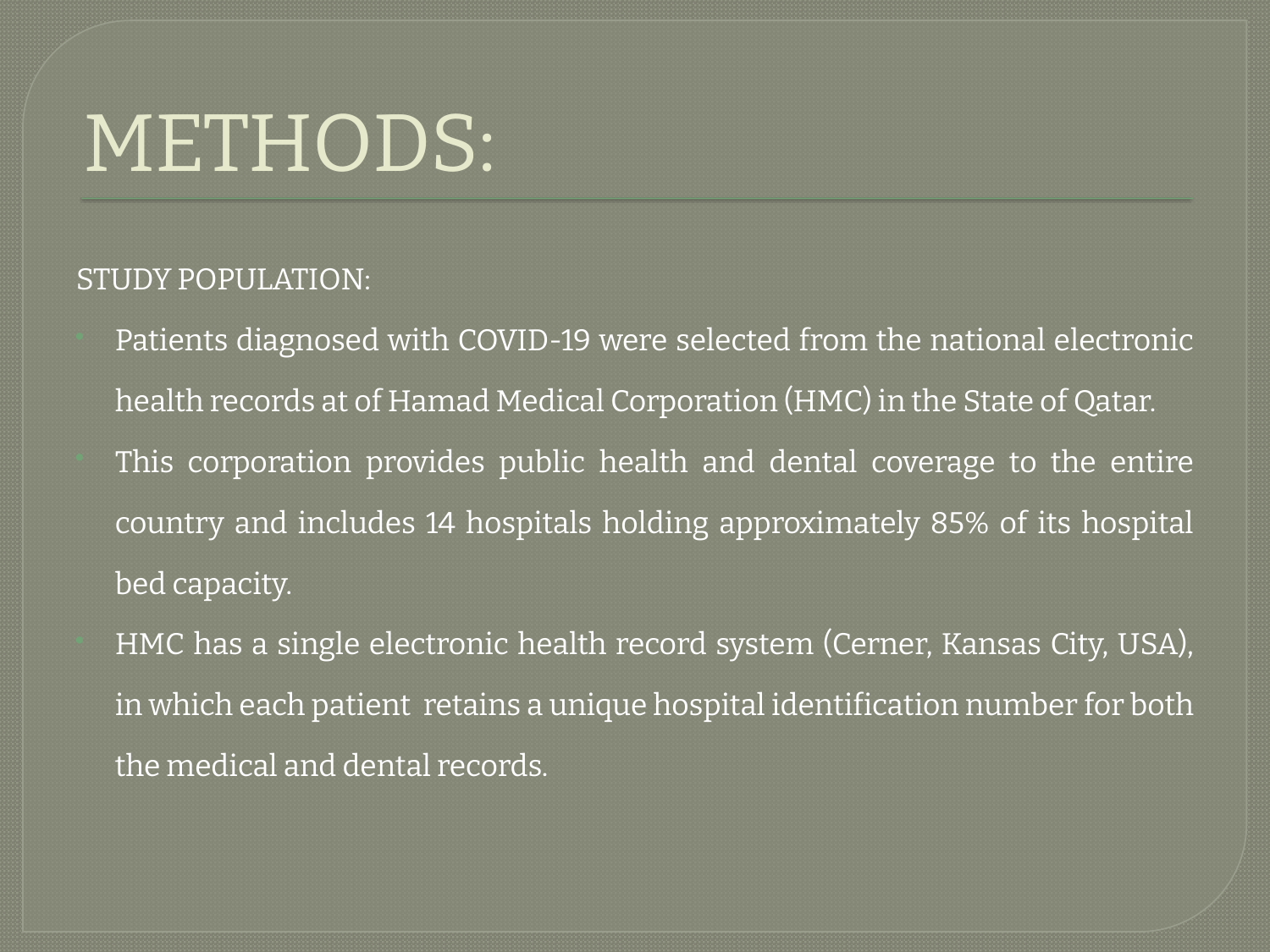

# METHODS:
STUDY POPULATION:
Patients diagnosed with COVID-19 were selected from the national electronic health records at of Hamad Medical Corporation (HMC) in the State of Qatar.
This corporation provides public health and dental coverage to the entire country and includes 14 hospitals holding approximately 85% of its hospital bed capacity.
HMC has a single electronic health record system (Cerner, Kansas City, USA), in which each patient  retains a unique hospital identification number for both the medical and dental records.